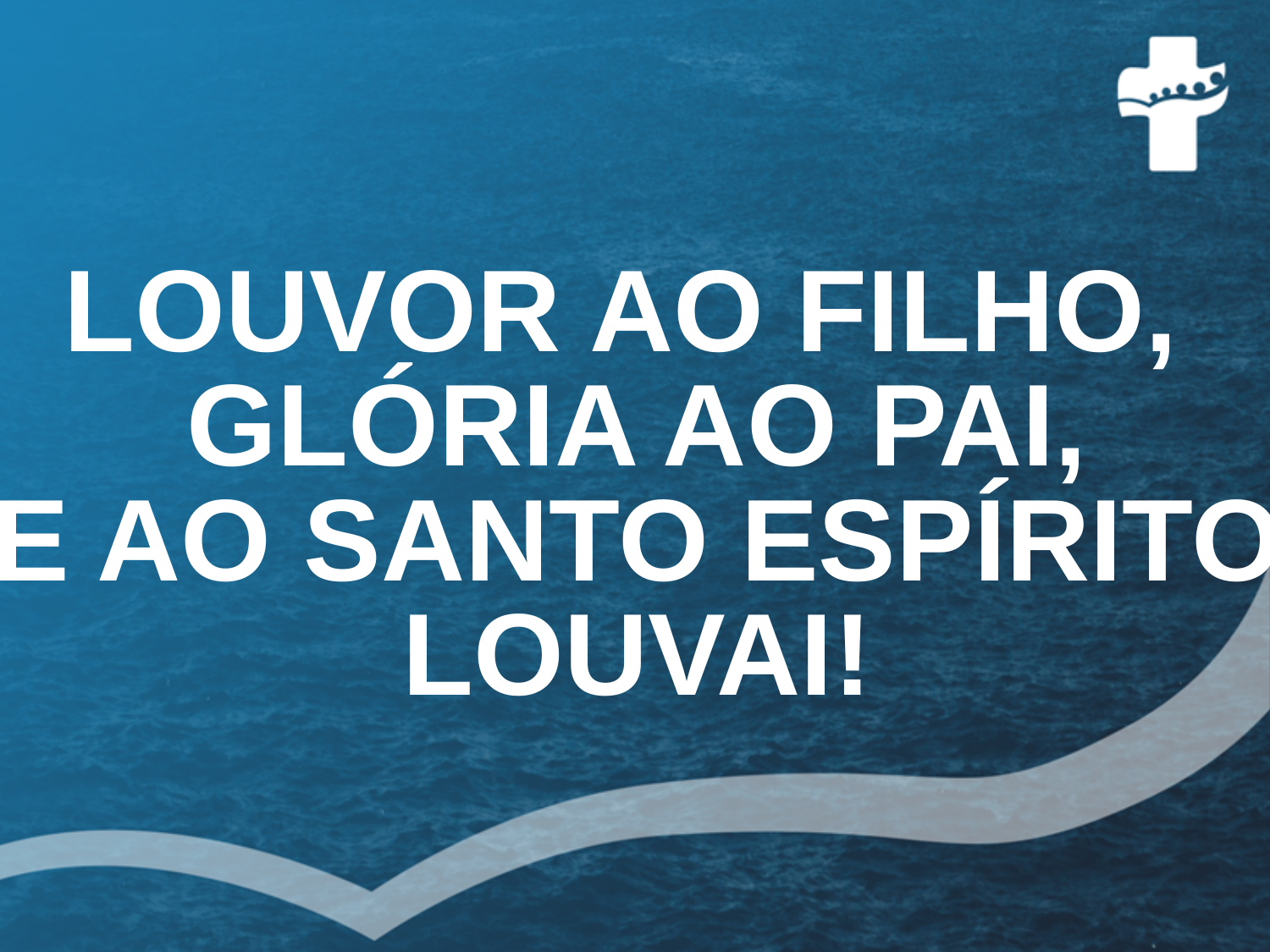

LOUVOR AO FILHO,
GLÓRIA AO PAI,
E AO SANTO ESPÍRITO LOUVAI!